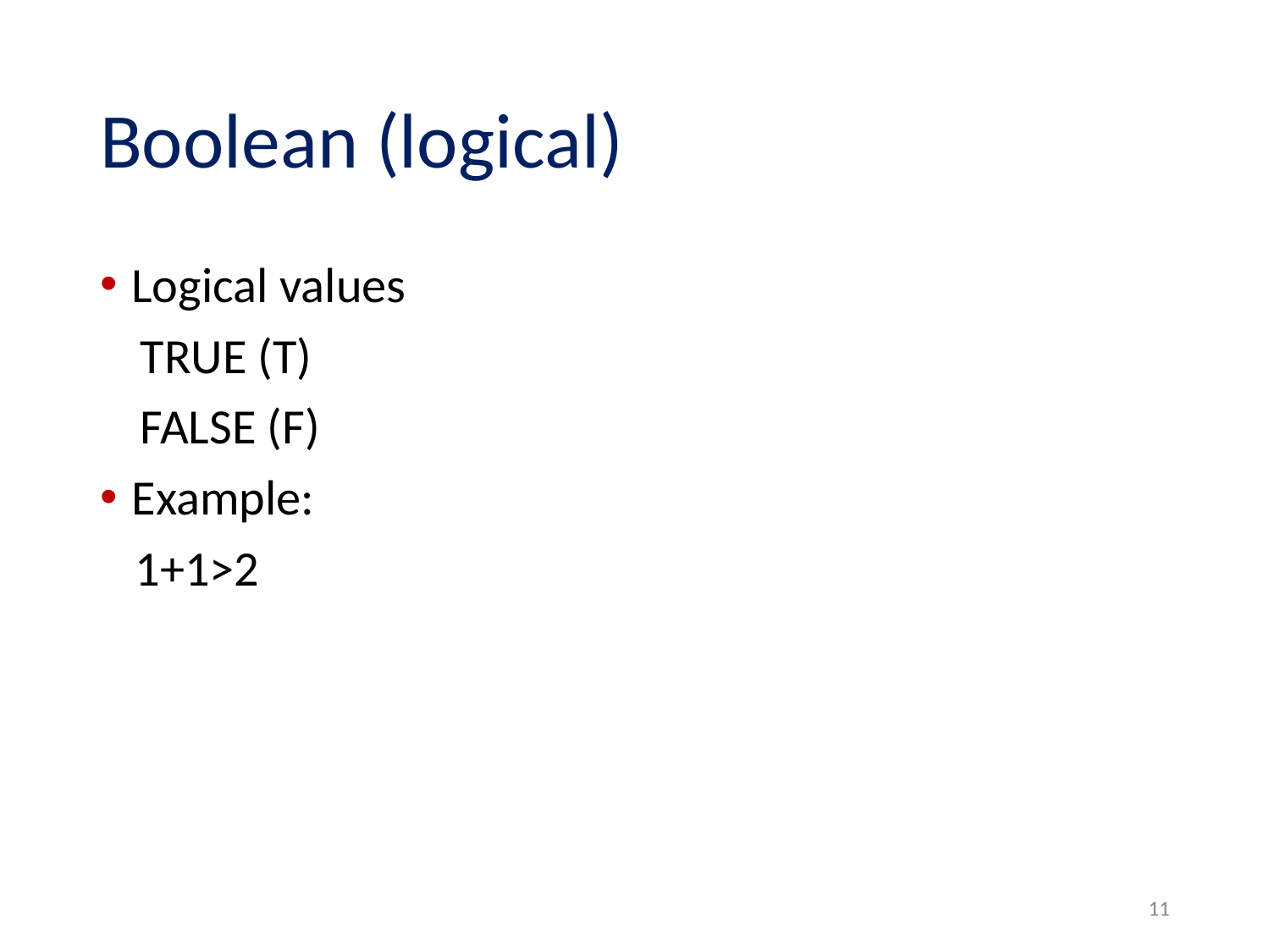

# Boolean (logical)
Logical values
TRUE (T)
FALSE (F)
Example:
 1+1>2
11